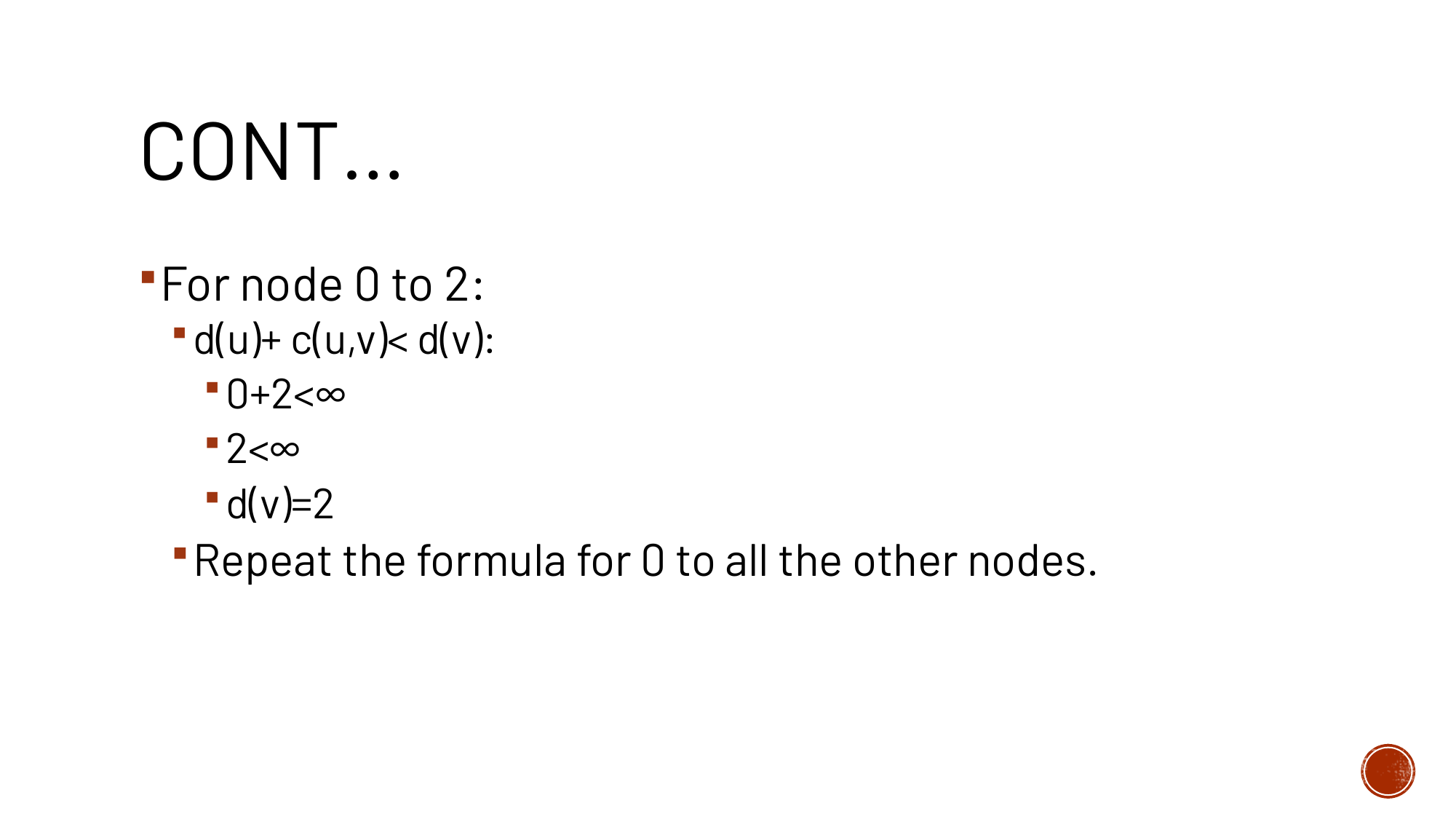

# Cont…
For node 0 to 2:
d(u)+ c(u,v)< d(v):
0+2<∞
2<∞
d(v)=2
Repeat the formula for 0 to all the other nodes.